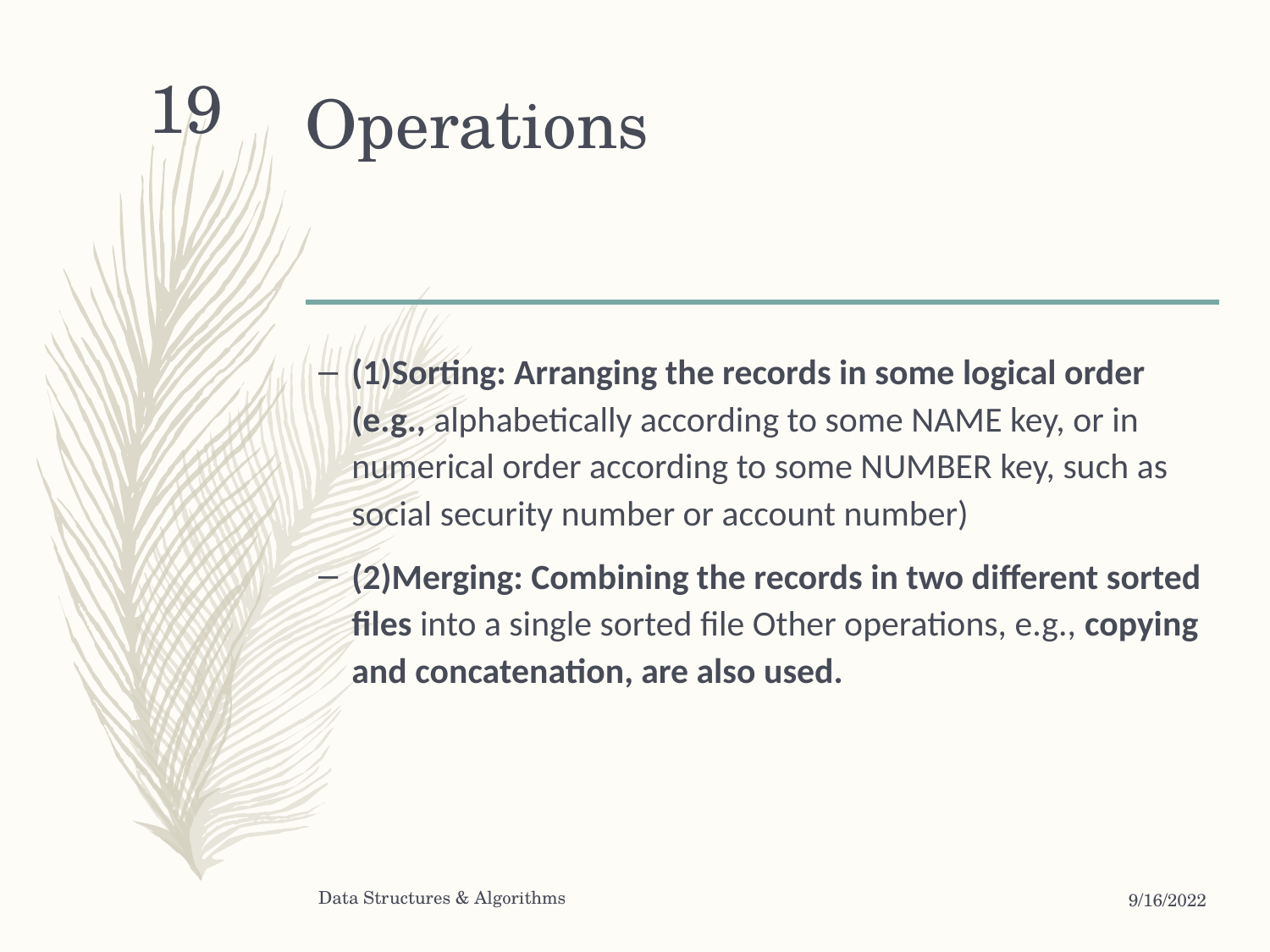

# Operations
19
(1)Sorting: Arranging the records in some logical order (e.g., alphabetically according to some NAME key, or in numerical order according to some NUMBER key, such as social security number or account number)
(2)Merging: Combining the records in two different sorted files into a single sorted file Other operations, e.g., copying and concatenation, are also used.
Data Structures & Algorithms
9/16/2022